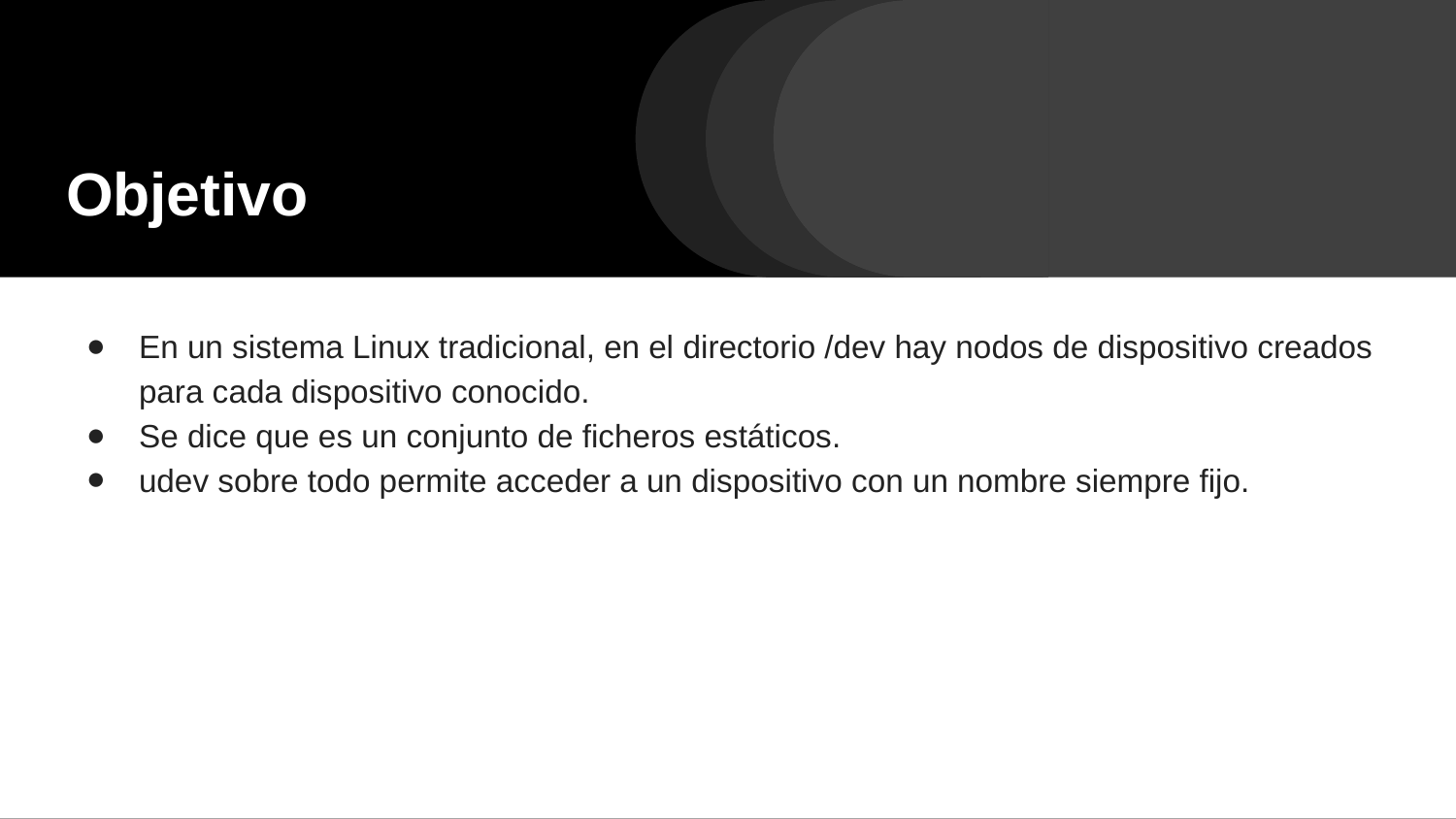

# Objetivo
En un sistema Linux tradicional, en el directorio /dev hay nodos de dispositivo creados para cada dispositivo conocido.
Se dice que es un conjunto de ficheros estáticos.
udev sobre todo permite acceder a un dispositivo con un nombre siempre fijo.